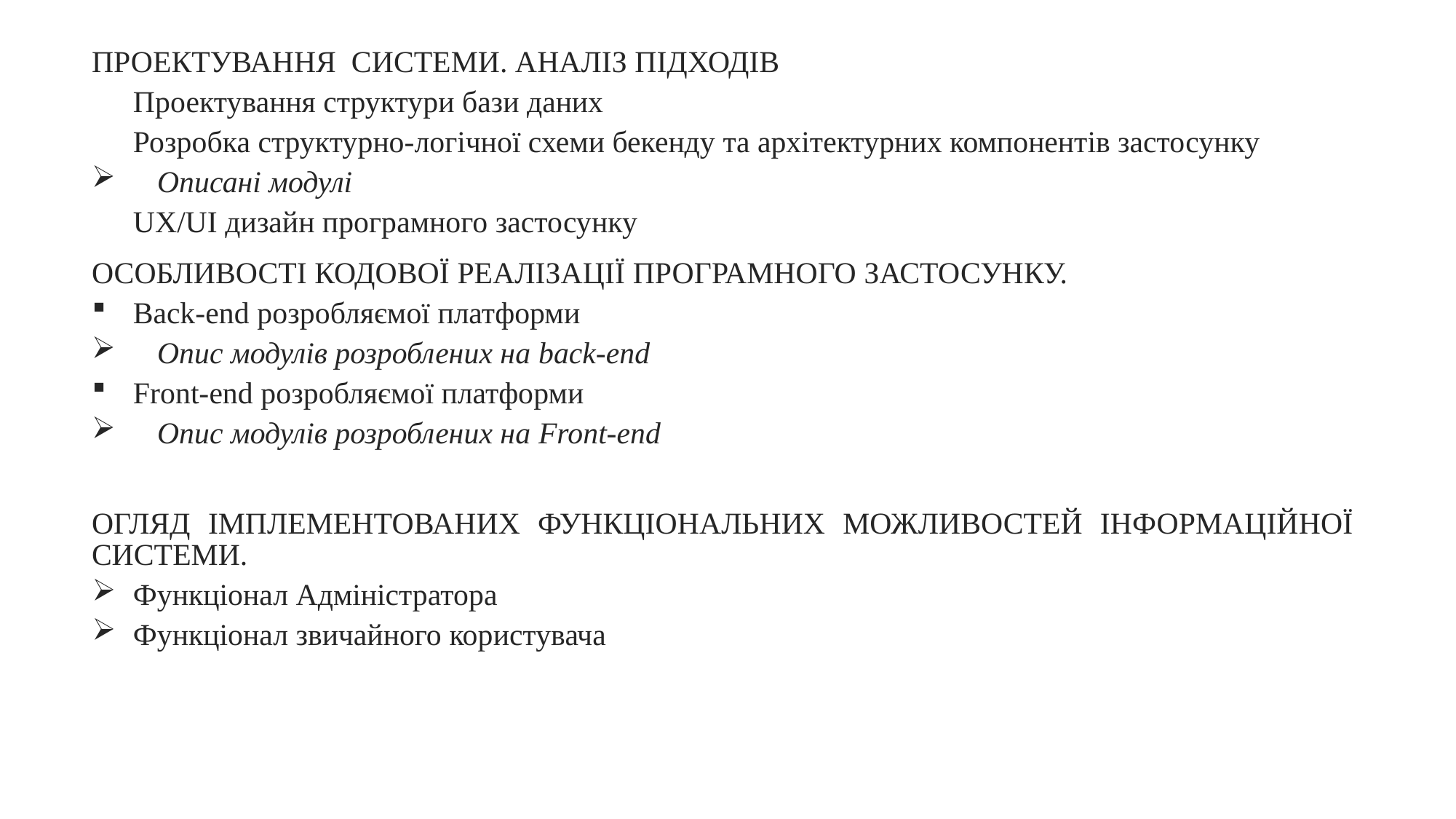

ПРОЕКТУВАННЯ  СИСТЕМИ. АНАЛІЗ ПІДХОДІВ
Проектування структури бази даних
Розробка структурно-логічної схеми бекенду та архітектурних компонентів застосунку
Описані модулі
UX/UI дизайн програмного застосунку
Особливості кодової реалізації програмного застосунку.
Back-end розробляємої платформи
Опис модулів розроблених на back-end
Front-end розробляємої платформи
Опис модулів розроблених на Front-end

ОГЛЯД ІМПЛЕМЕНТОВАНИХ ФУНКЦІОНАЛЬНИХ МОЖЛИВОСТЕЙ ІНФОРМАЦІЙНОЇ СИСТЕМИ.
Функціонал Адміністратора
Функціонал звичайного користувача